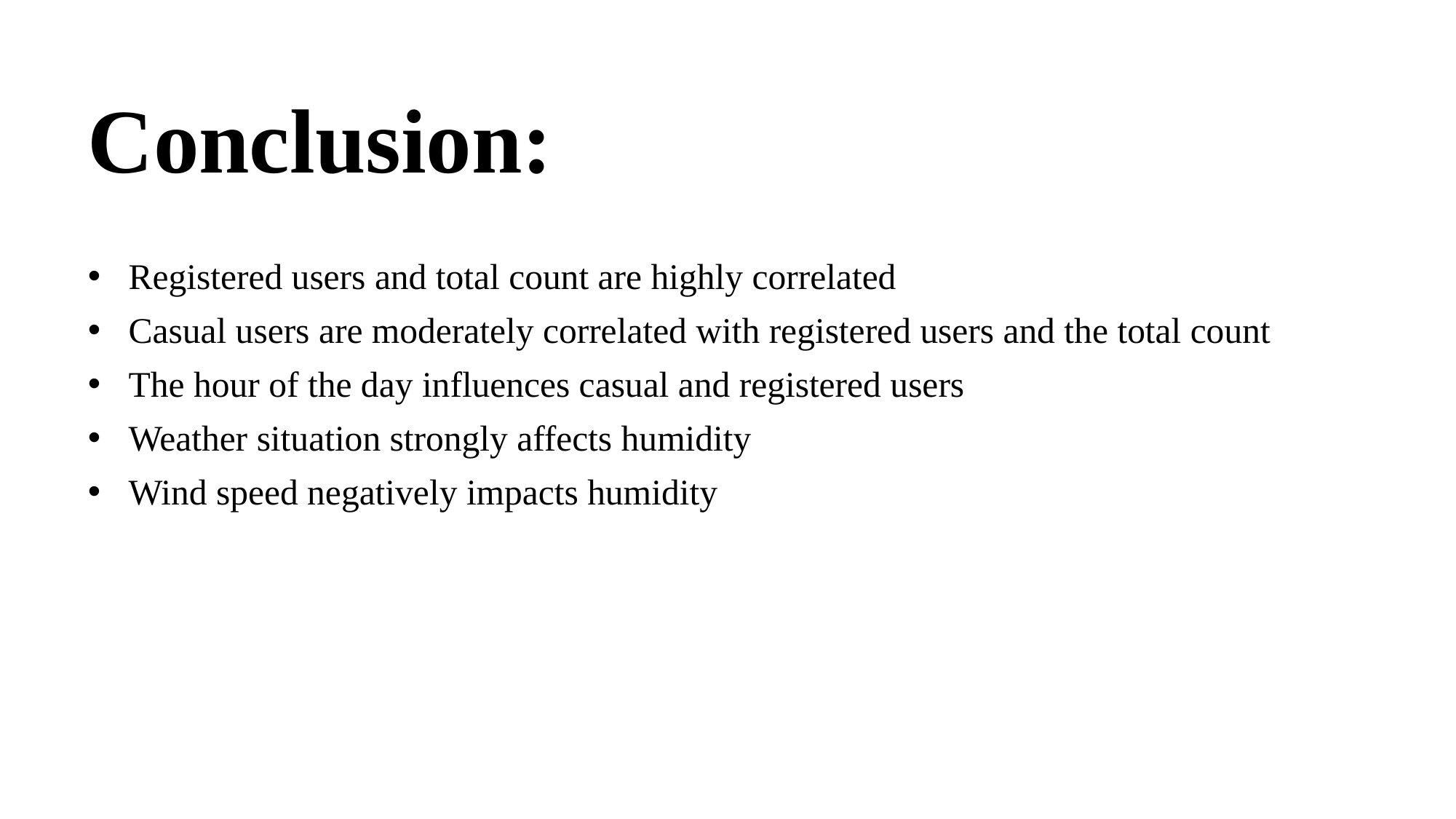

# Conclusion:
Registered users and total count are highly correlated
Casual users are moderately correlated with registered users and the total count
The hour of the day influences casual and registered users
Weather situation strongly affects humidity
Wind speed negatively impacts humidity